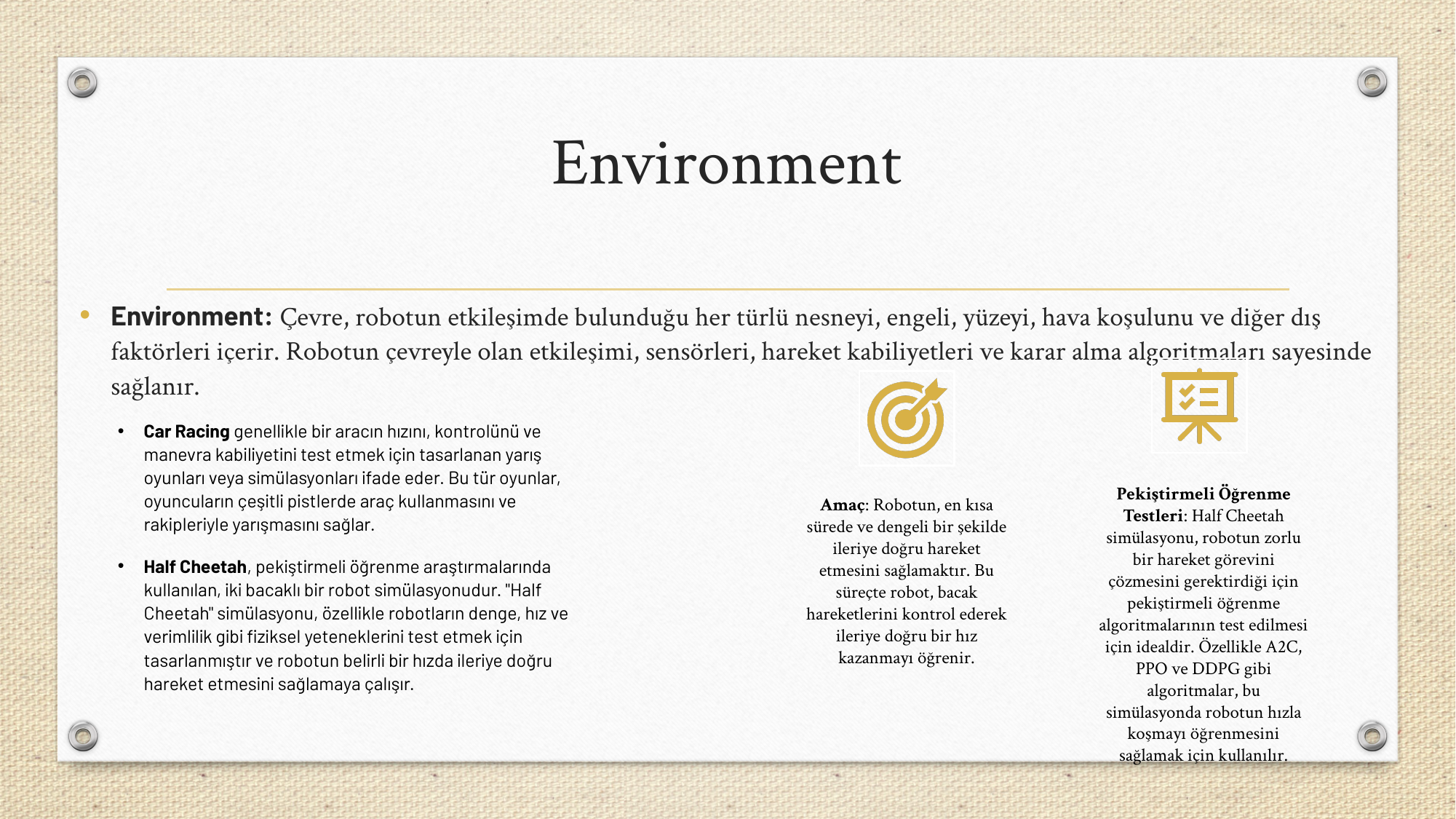

# Environment
Environment: Çevre, robotun etkileşimde bulunduğu her türlü nesneyi, engeli, yüzeyi, hava koşulunu ve diğer dış faktörleri içerir. Robotun çevreyle olan etkileşimi, sensörleri, hareket kabiliyetleri ve karar alma algoritmaları sayesinde sağlanır.

Amaç: Robotun, en kısa sürede ve dengeli bir şekilde ileriye doğru hareket etmesini sağlamaktır. Bu süreçte robot, bacak hareketlerini kontrol ederek ileriye doğru bir hız kazanmayı öğrenir.
Pekiştirmeli Öğrenme Testleri: Half Cheetah simülasyonu, robotun zorlu bir hareket görevini çözmesini gerektirdiği için pekiştirmeli öğrenme algoritmalarının test edilmesi için idealdir. Özellikle A2C, PPO ve DDPG gibi algoritmalar, bu simülasyonda robotun hızla koşmayı öğrenmesini sağlamak için kullanılır.
Car Racing genellikle bir aracın hızını, kontrolünü ve manevra kabiliyetini test etmek için tasarlanan yarış oyunları veya simülasyonları ifade eder. Bu tür oyunlar, oyuncuların çeşitli pistlerde araç kullanmasını ve rakipleriyle yarışmasını sağlar.
Half Cheetah, pekiştirmeli öğrenme araştırmalarında kullanılan, iki bacaklı bir robot simülasyonudur. "Half Cheetah" simülasyonu, özellikle robotların denge, hız ve verimlilik gibi fiziksel yeteneklerini test etmek için tasarlanmıştır ve robotun belirli bir hızda ileriye doğru hareket etmesini sağlamaya çalışır.